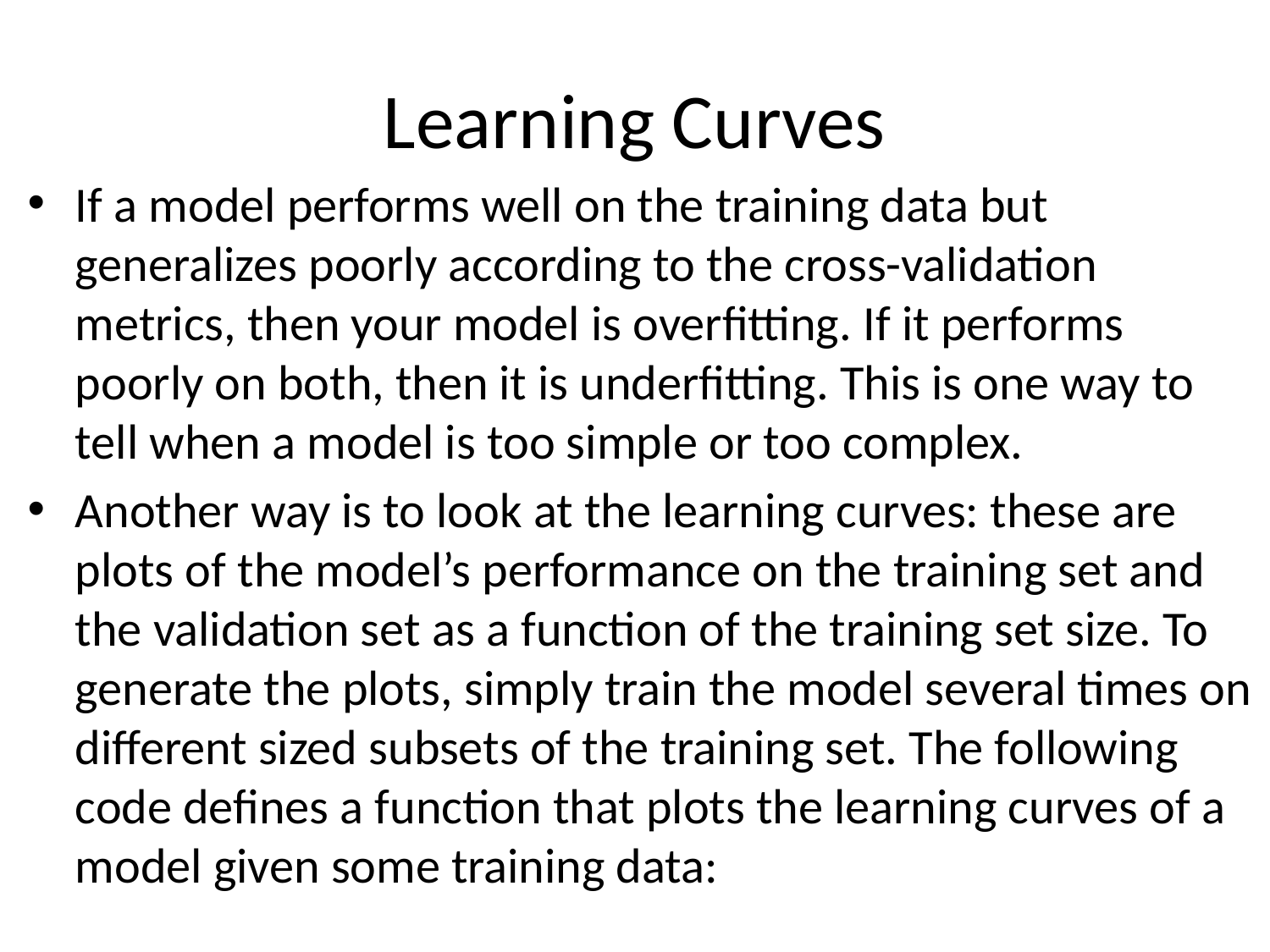

# Learning Curves
If a model performs well on the training data but generalizes poorly according to the cross-validation metrics, then your model is overfitting. If it performs poorly on both, then it is underfitting. This is one way to tell when a model is too simple or too complex.
Another way is to look at the learning curves: these are plots of the model’s performance on the training set and the validation set as a function of the training set size. To generate the plots, simply train the model several times on different sized subsets of the training set. The following code defines a function that plots the learning curves of a model given some training data: